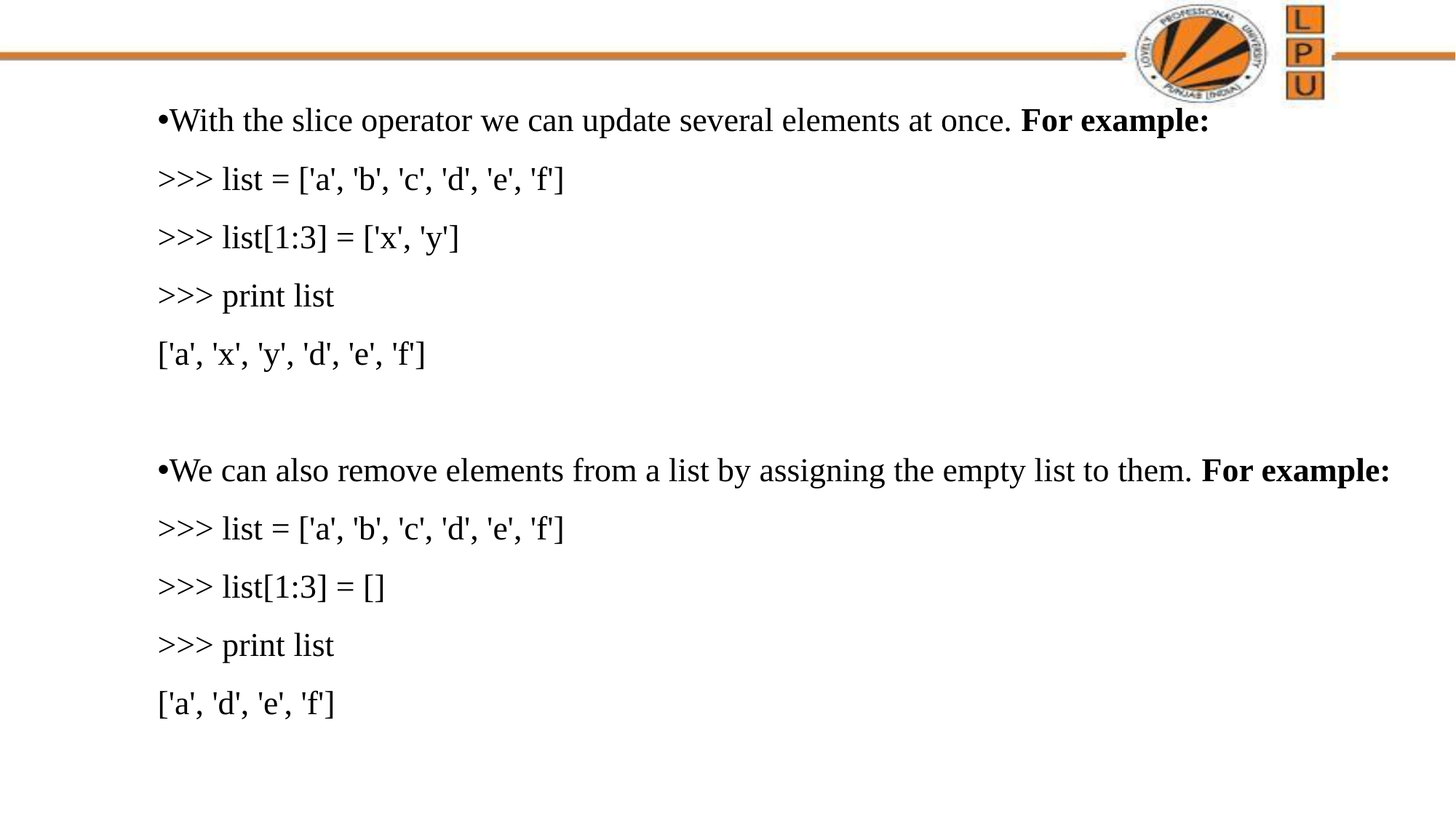

With the slice operator we can update several elements at once. For example:
>>> list = ['a', 'b', 'c', 'd', 'e', 'f']
>>> list[1:3] = ['x', 'y']
>>> print list
['a', 'x', 'y', 'd', 'e', 'f']

We can also remove elements from a list by assigning the empty list to them. For example:
>>> list = ['a', 'b', 'c', 'd', 'e', 'f']
>>> list[1:3] = []
>>> print list
['a', 'd', 'e', 'f']